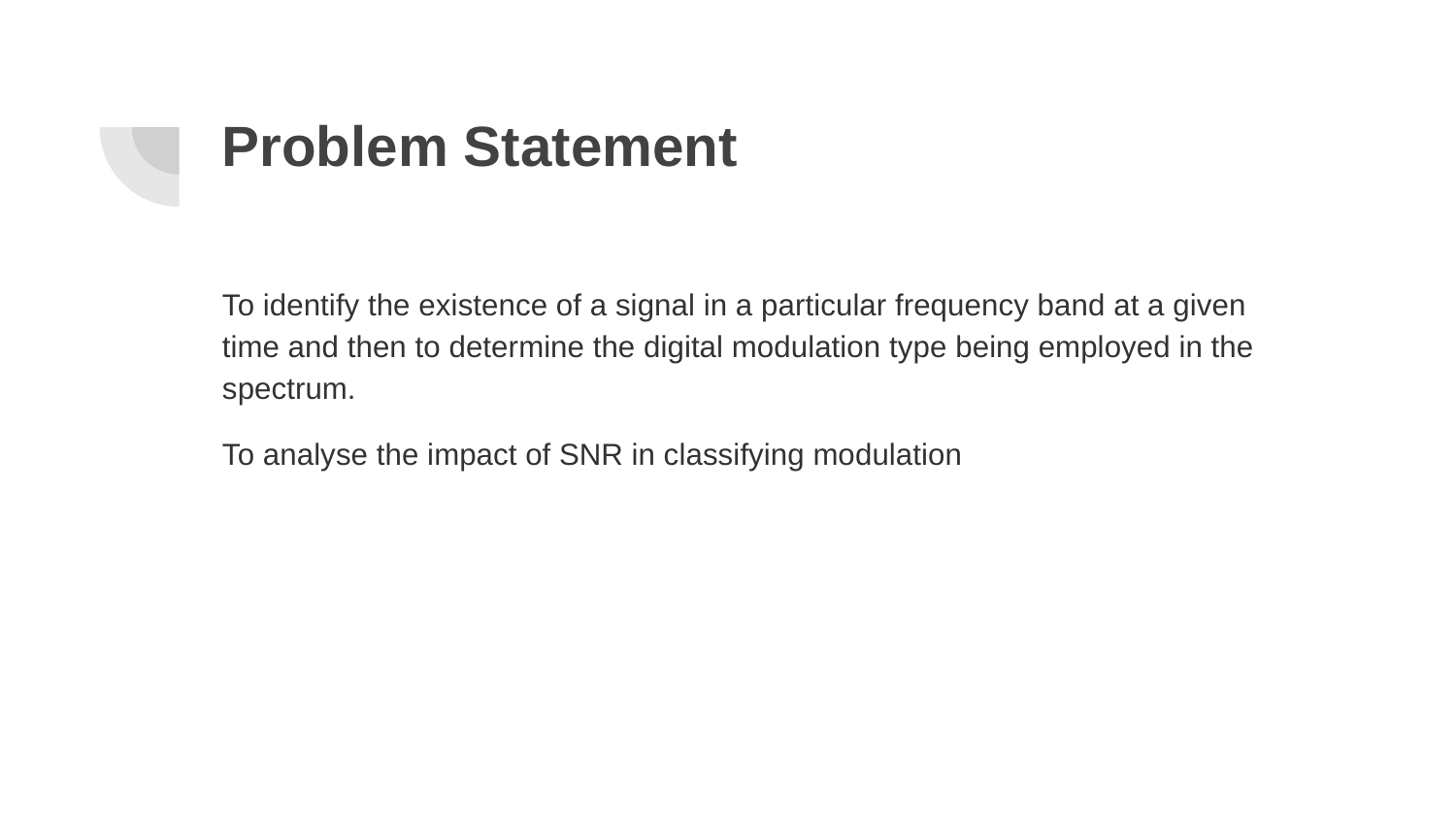

# Problem Statement
To identify the existence of a signal in a particular frequency band at a given time and then to determine the digital modulation type being employed in the spectrum.
To analyse the impact of SNR in classifying modulation